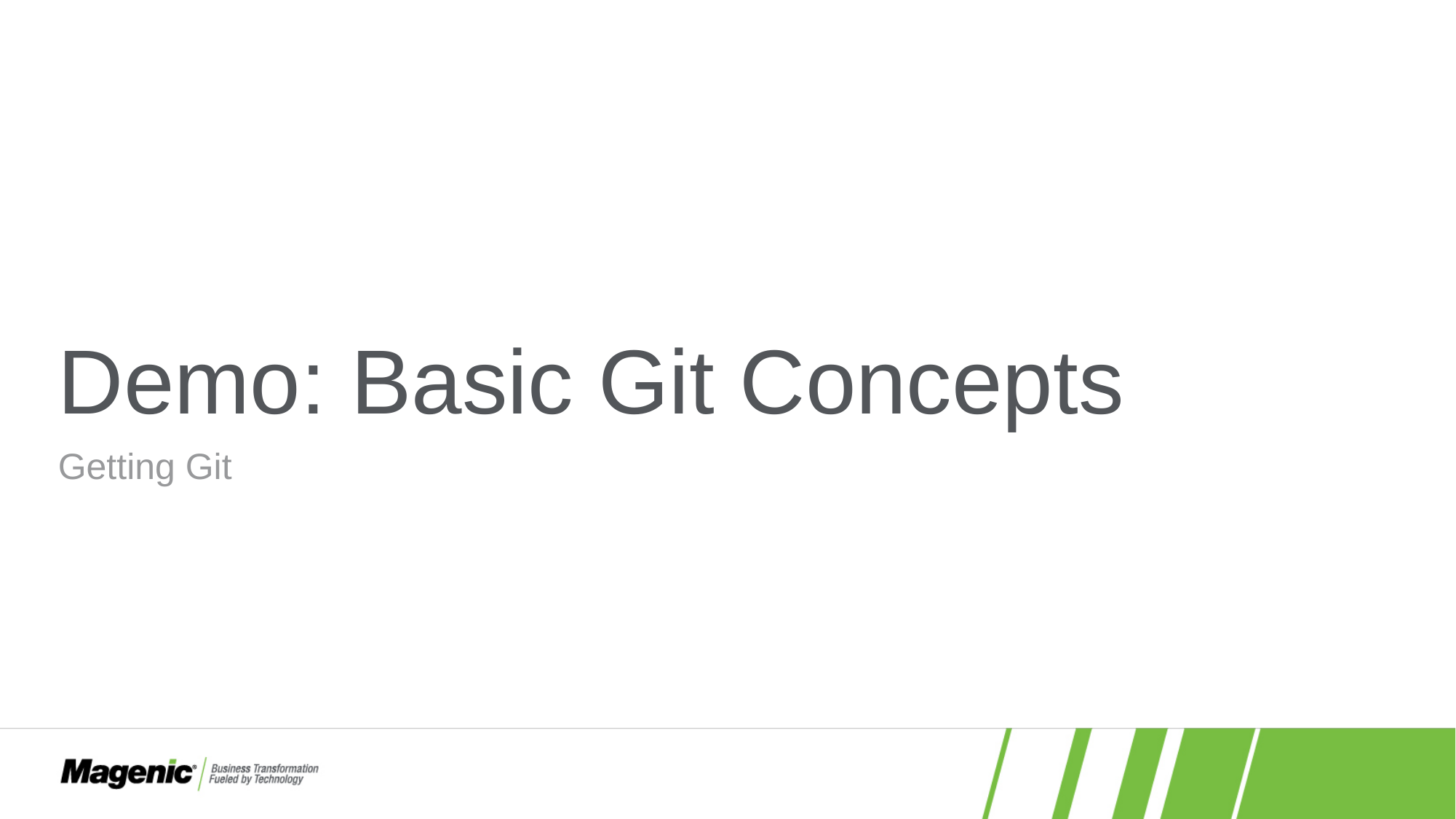

# Demo: Basic Git Concepts
Getting Git